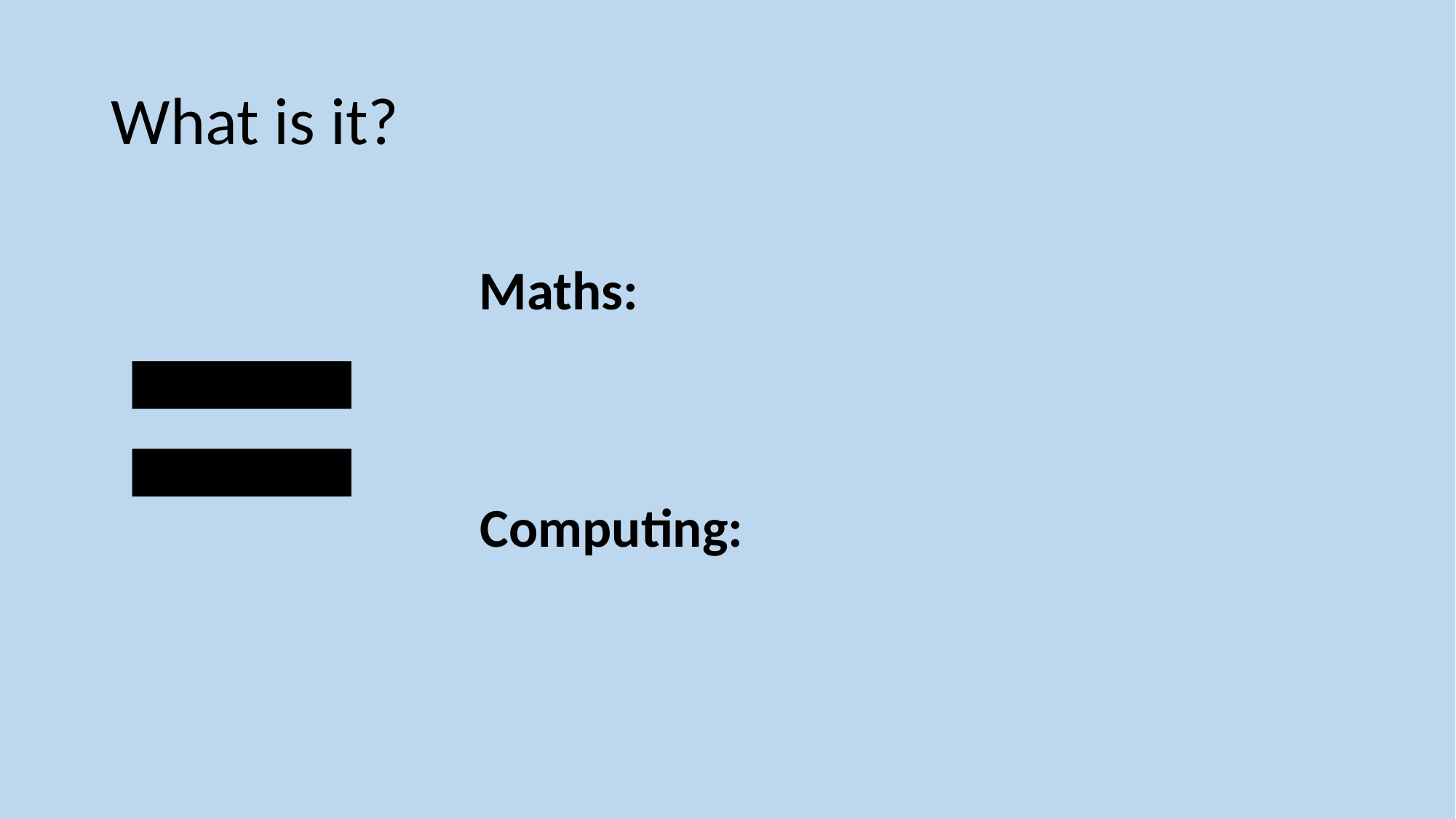

# What is it?
=
Maths:
Computing: